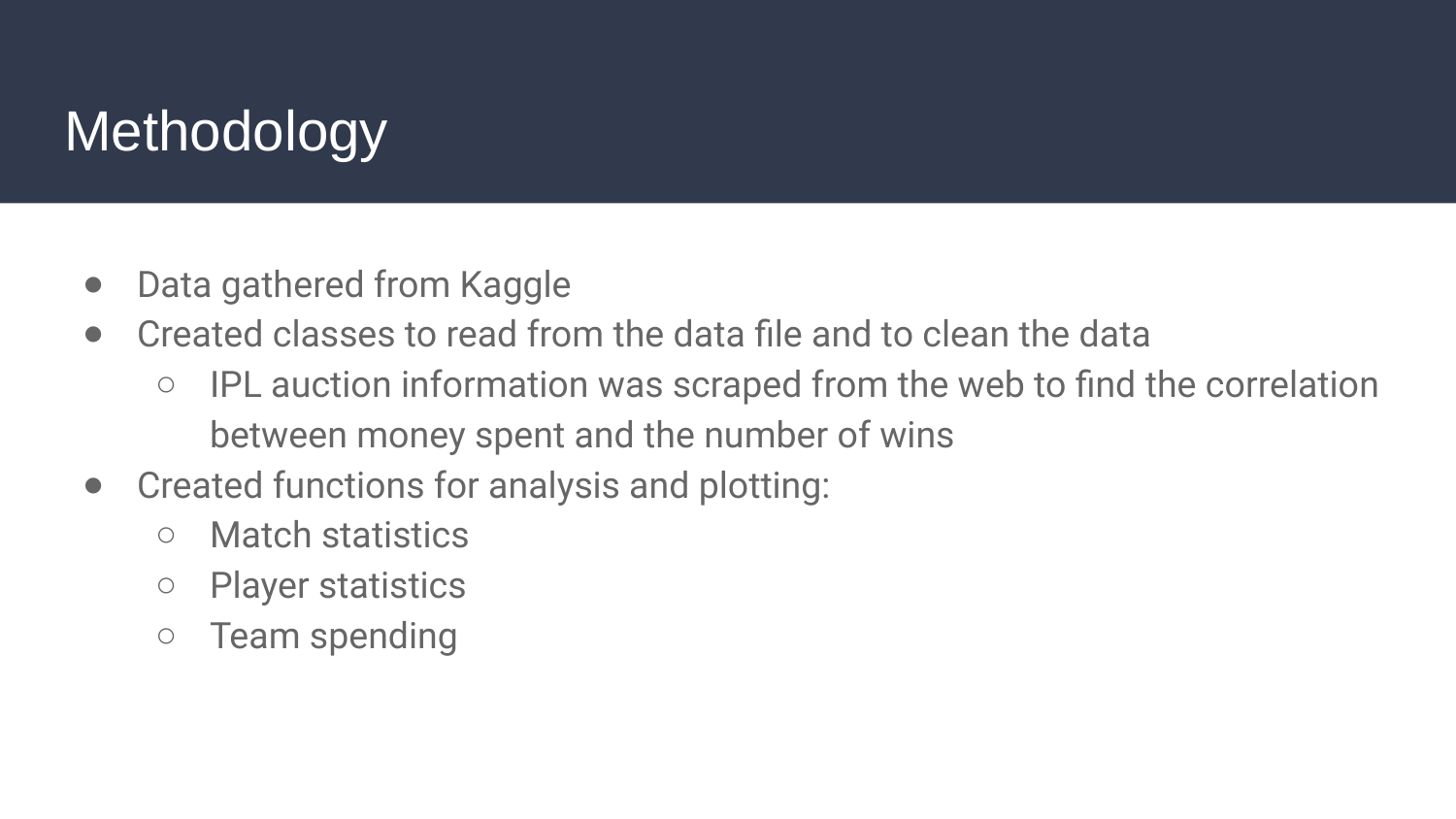

# Methodology
Data gathered from Kaggle
Created classes to read from the data file and to clean the data
IPL auction information was scraped from the web to find the correlation between money spent and the number of wins
Created functions for analysis and plotting:
Match statistics
Player statistics
Team spending